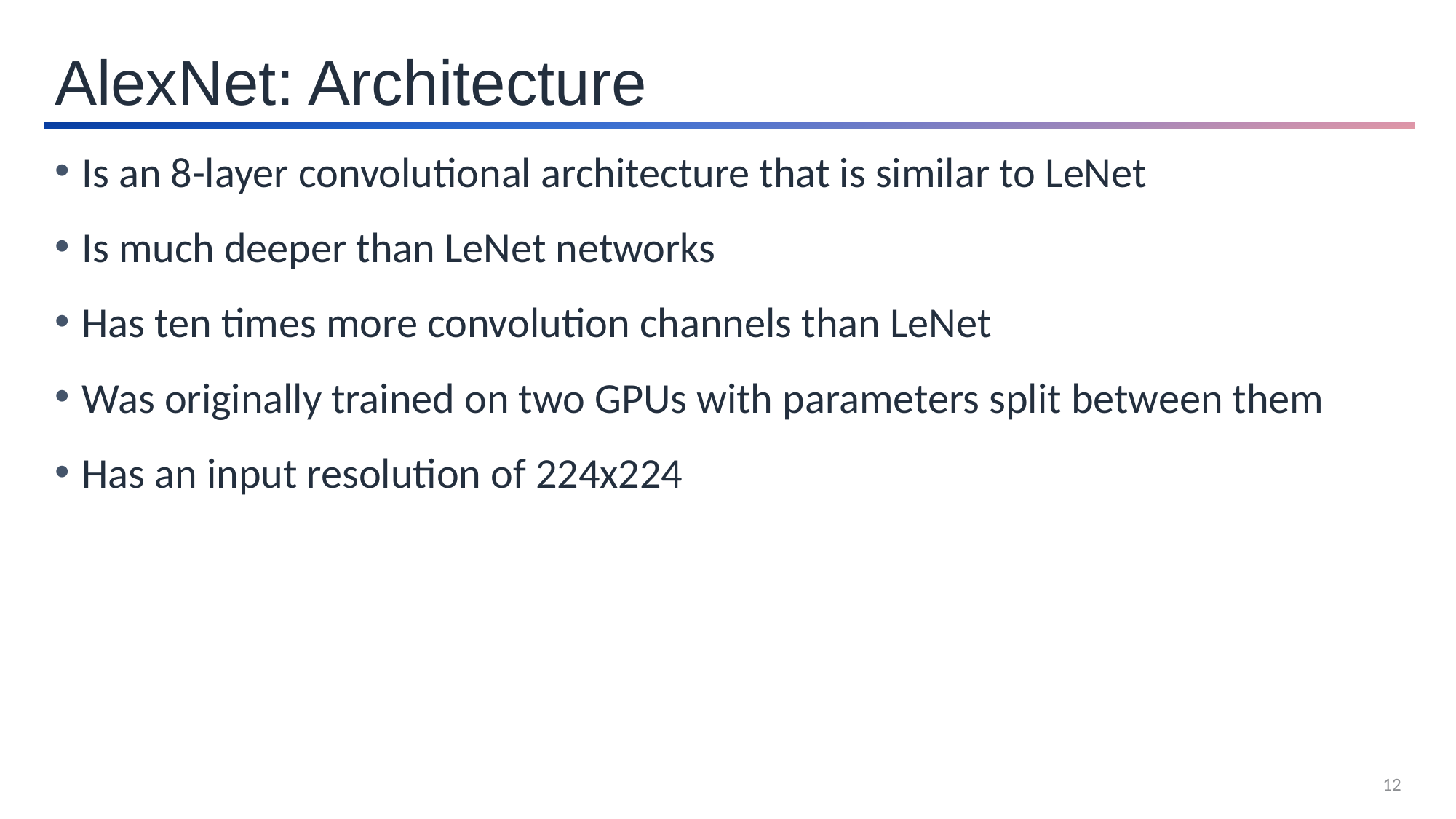

AlexNet: Architecture
Is an 8-layer convolutional architecture that is similar to LeNet
Is much deeper than LeNet networks
Has ten times more convolution channels than LeNet
Was originally trained on two GPUs with parameters split between them
Has an input resolution of 224x224
12